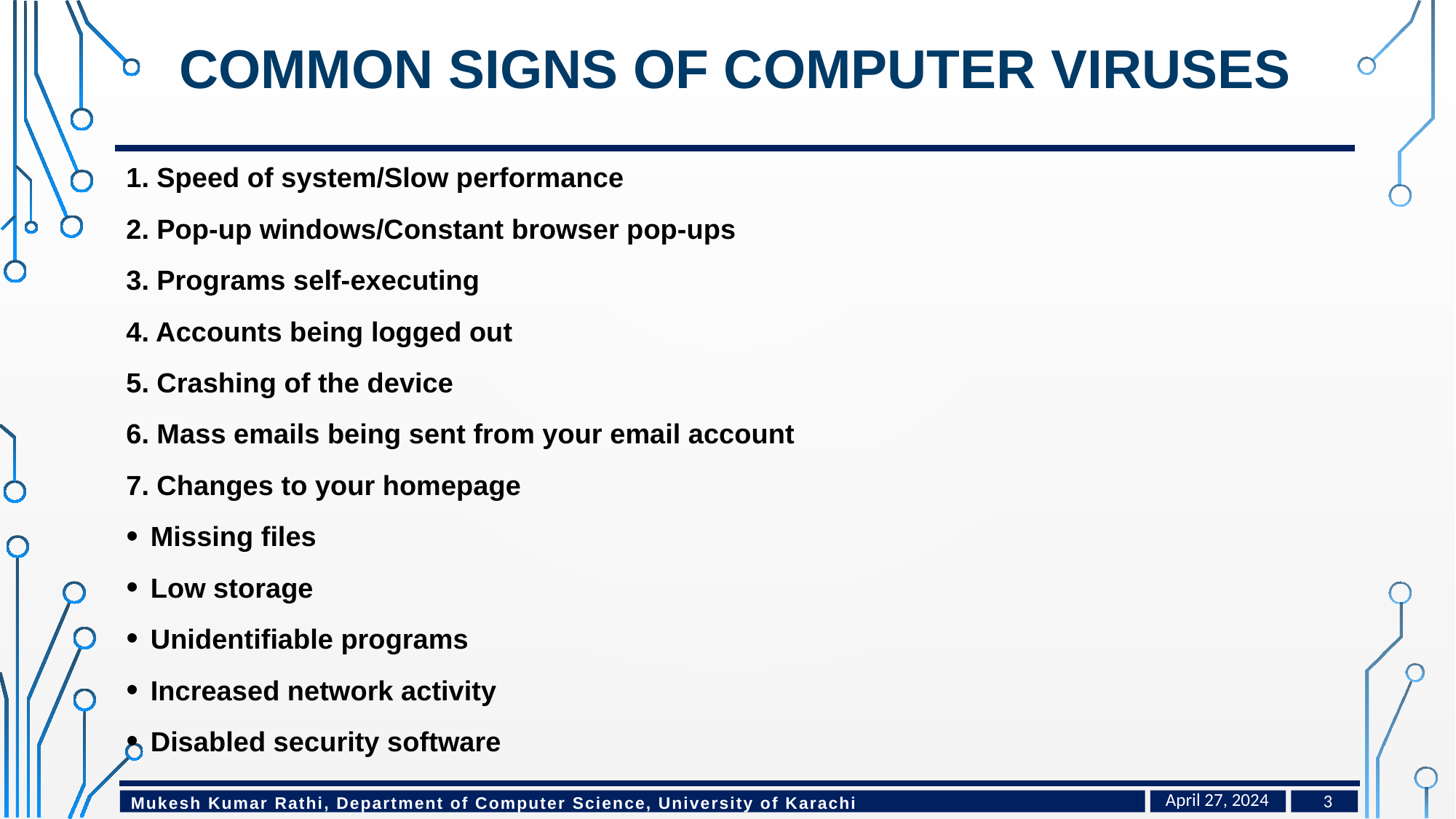

# Common Signs of Computer Viruses
1. Speed of system/Slow performance
2. Pop-up windows/Constant browser pop-ups
3. Programs self-executing
4. Accounts being logged out
5. Crashing of the device
6. Mass emails being sent from your email account
7. Changes to your homepage
Missing files
Low storage
Unidentifiable programs
Increased network activity
Disabled security software

April 27, 2024
3